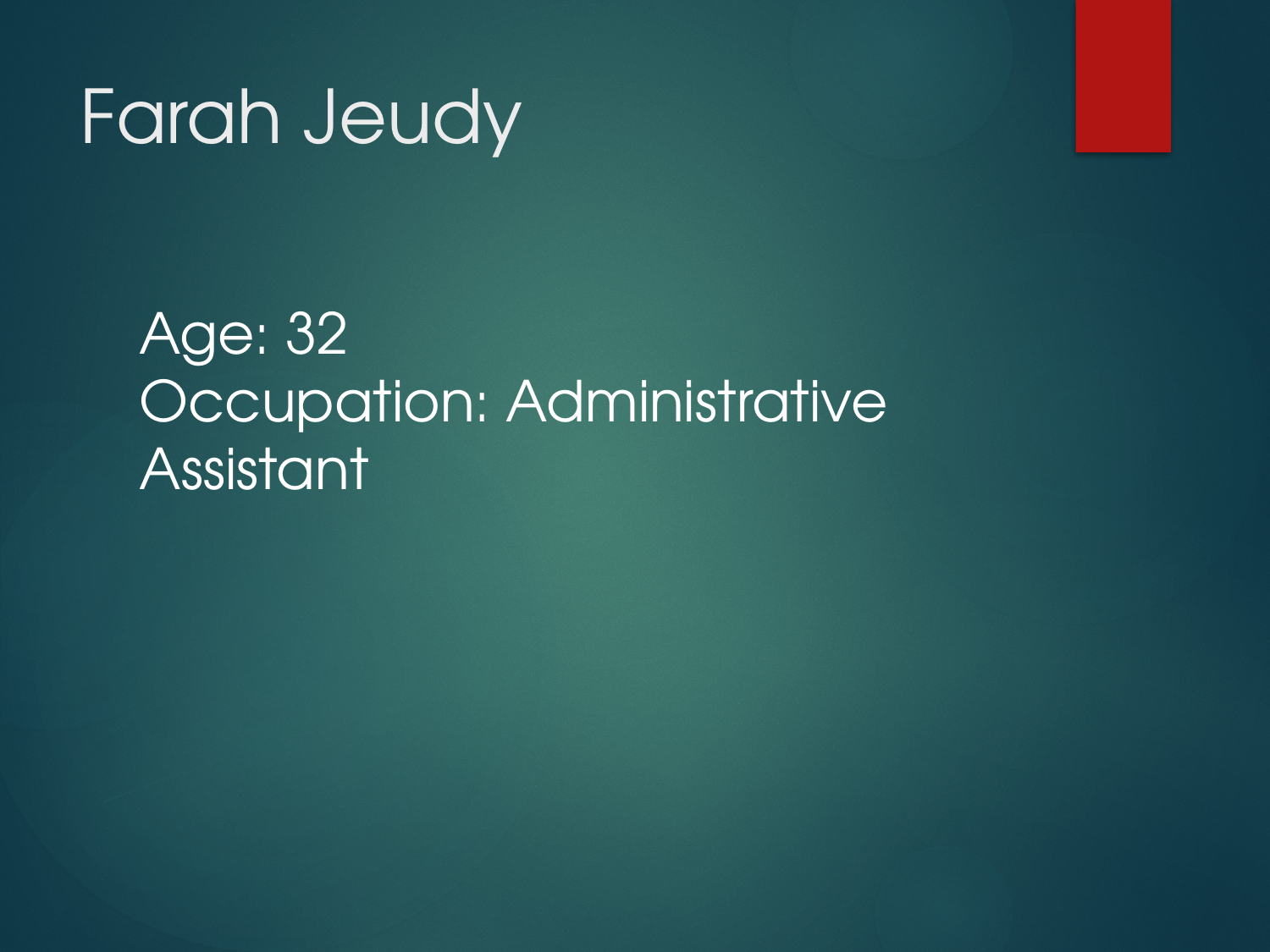

# Farah Jeudy

Age: 32
Occupation: Administrative Assistant